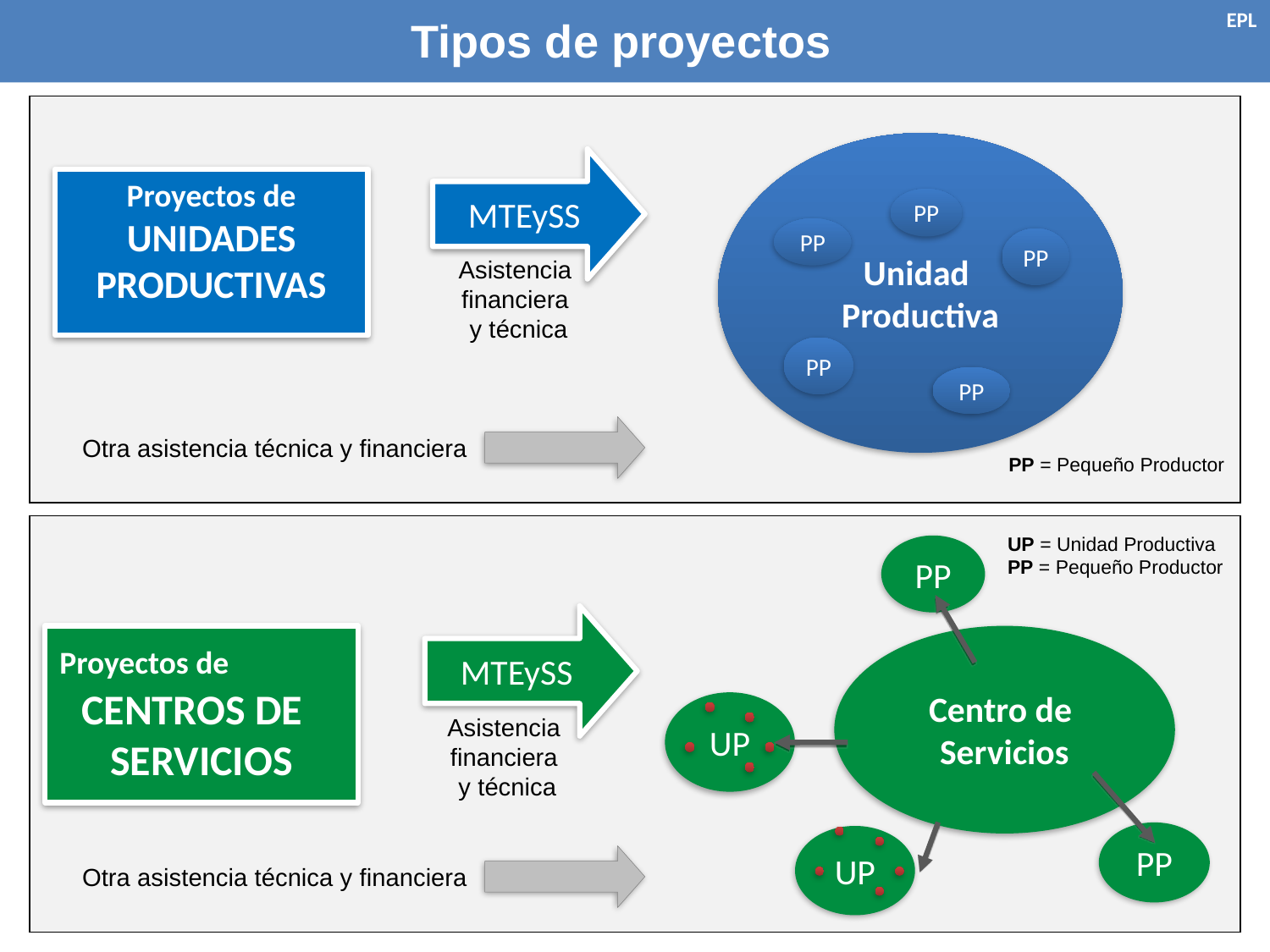

EPL

Unidad
Productiva
PP
MTEySS
Proyectos de UNIDADES PRODUCTIVAS
Asistencia
financiera
y técnica

Otra asistencia técnica y financiera
PP = Pequeño Productor
PP
PP
PP
PP
Tipos de proyectos

UP = Unidad Productiva
PP = Pequeño Productor
PP

MTEySS
Proyectos de             CENTROS DE   SERVICIOS

Centro de
Servicios
UP

Asistencia
financiera
y técnica

PP

Otra asistencia técnica y financiera
UP